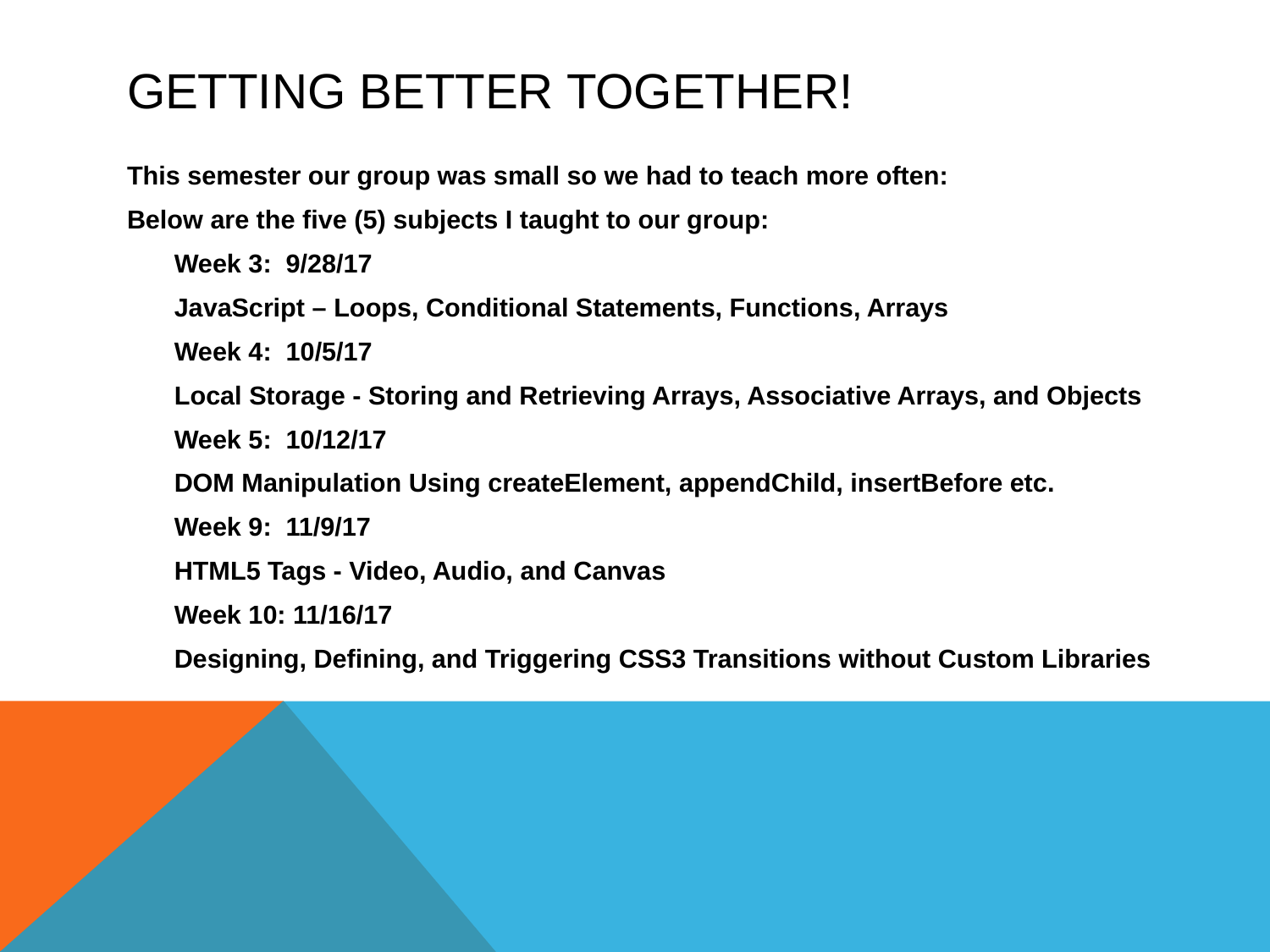

# Getting better together!
This semester our group was small so we had to teach more often:
Below are the five (5) subjects I taught to our group:
	Week 3:  9/28/17
		JavaScript – Loops, Conditional Statements, Functions, Arrays
	Week 4:  10/5/17
		Local Storage - Storing and Retrieving Arrays, Associative Arrays, and Objects
	Week 5:  10/12/17
		DOM Manipulation Using createElement, appendChild, insertBefore etc.
	Week 9:  11/9/17
		HTML5 Tags - Video, Audio, and Canvas
	Week 10: 11/16/17
		Designing, Defining, and Triggering CSS3 Transitions without Custom Libraries